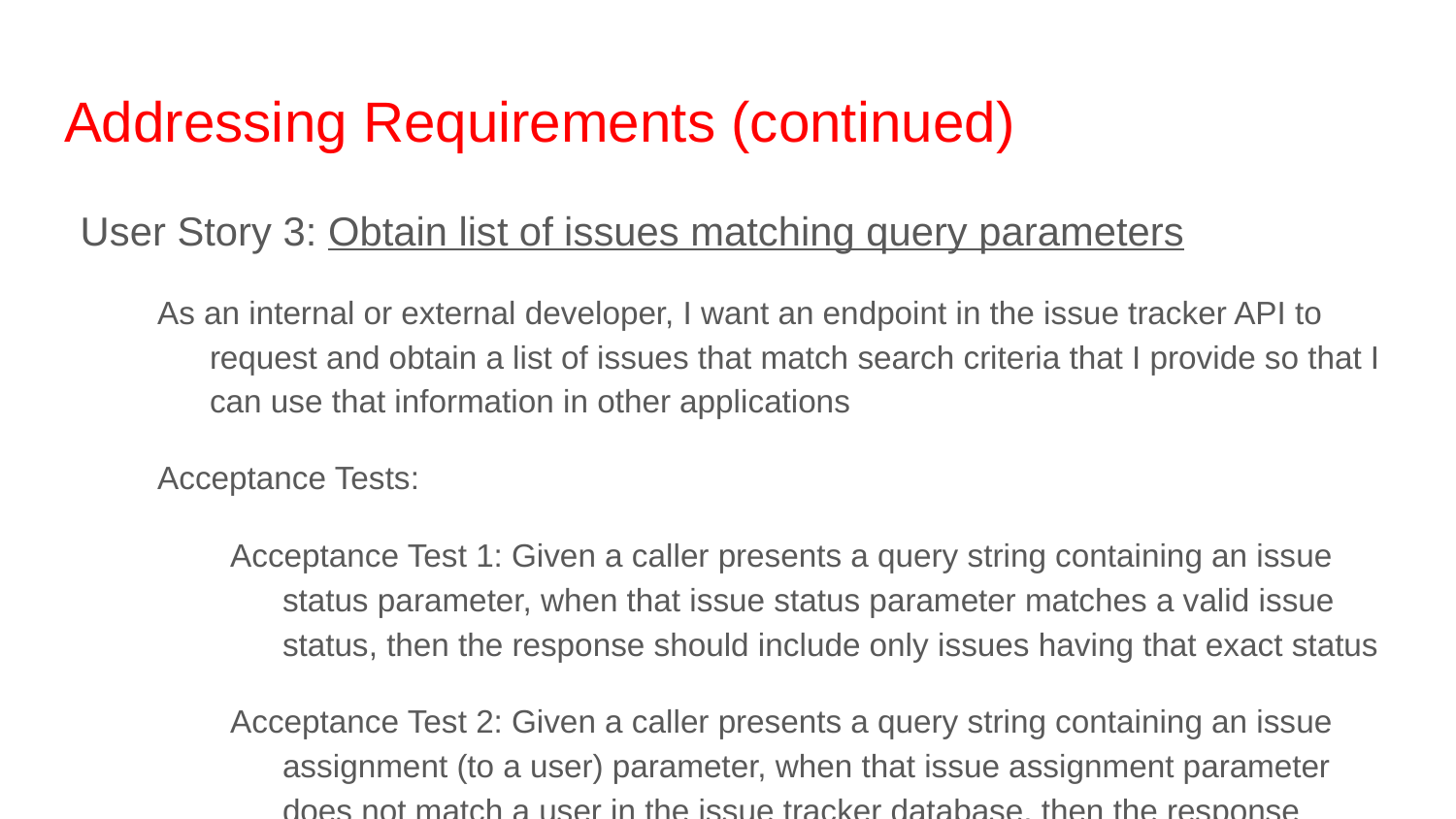

# Addressing Requirements (continued)
User Story 3: Obtain list of issues matching query parameters
As an internal or external developer, I want an endpoint in the issue tracker API to request and obtain a list of issues that match search criteria that I provide so that I can use that information in other applications
Acceptance Tests:
Acceptance Test 1: Given a caller presents a query string containing an issue status parameter, when that issue status parameter matches a valid issue status, then the response should include only issues having that exact status
Acceptance Test 2: Given a caller presents a query string containing an issue assignment (to a user) parameter, when that issue assignment parameter does not match a user in the issue tracker database, then the response should be a failure and return a useful message